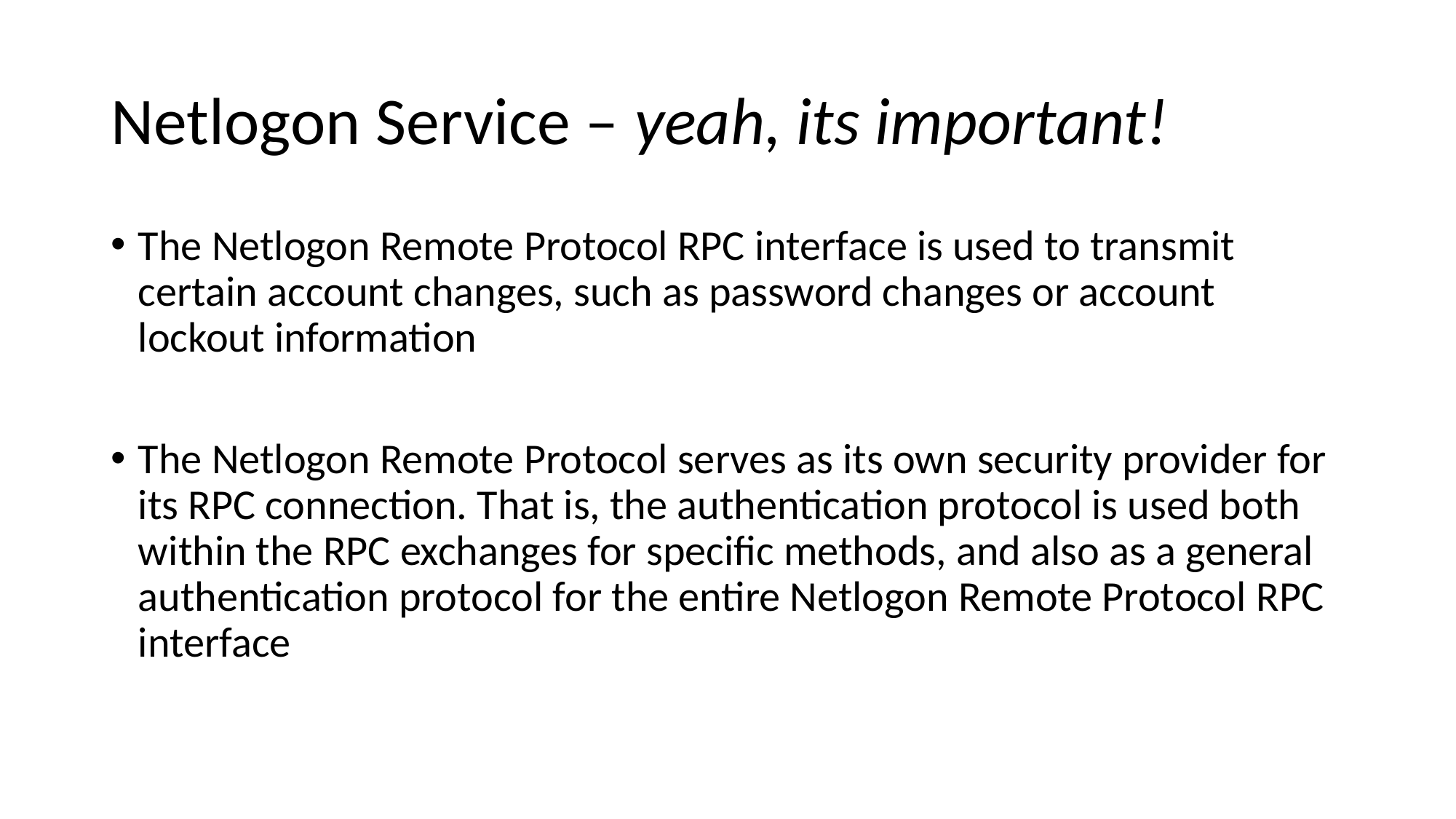

# Netlogon Service – yeah, its important!
The Netlogon Remote Protocol RPC interface is used to transmit certain account changes, such as password changes or account lockout information

The Netlogon Remote Protocol serves as its own security provider for its RPC connection. That is, the authentication protocol is used both within the RPC exchanges for specific methods, and also as a general authentication protocol for the entire Netlogon Remote Protocol RPC interface